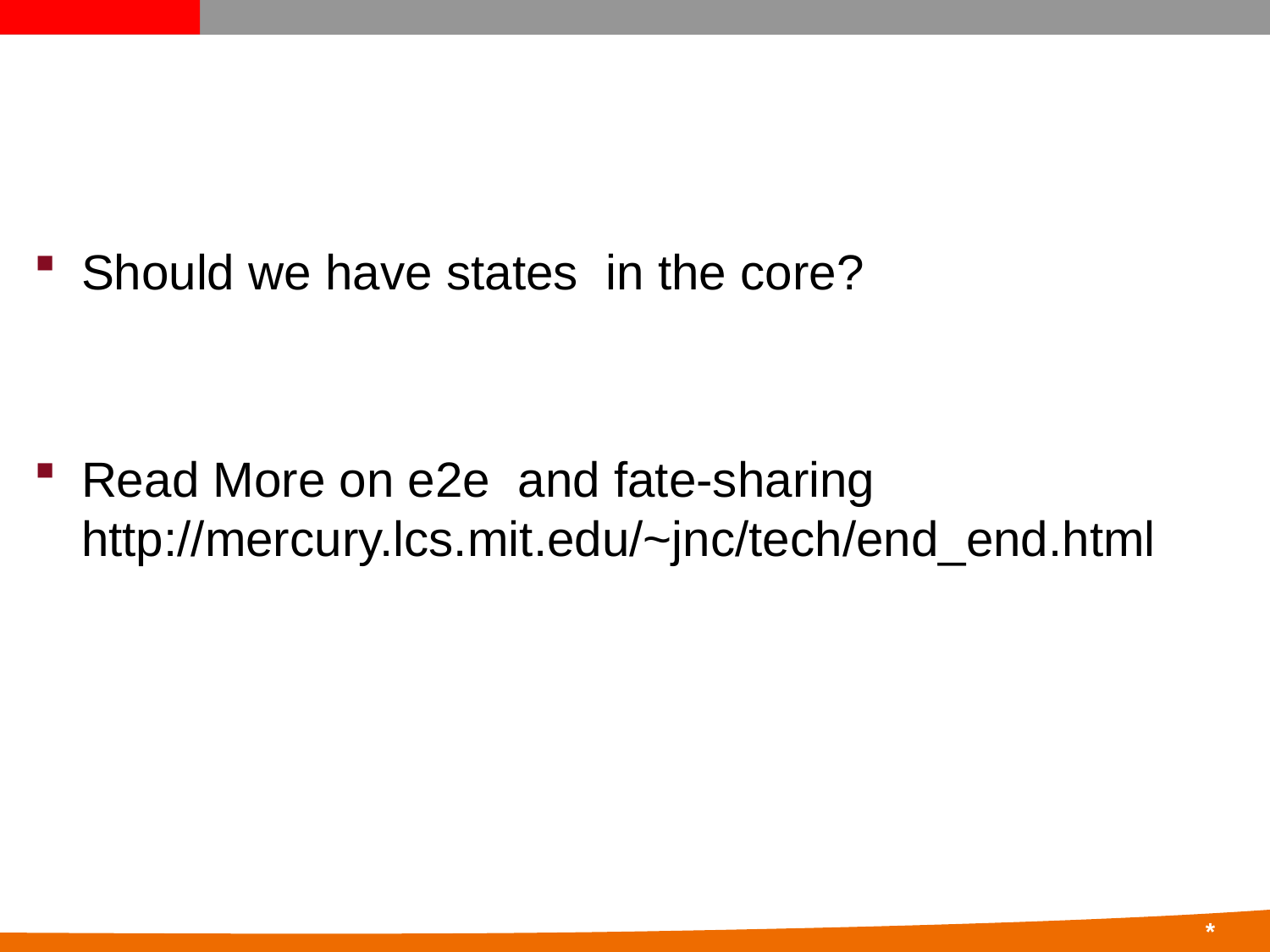

#

Should we have states  in the core?

Read More on e2e  and fate-sharing http://mercury.lcs.mit.edu/~jnc/tech/end_end.html